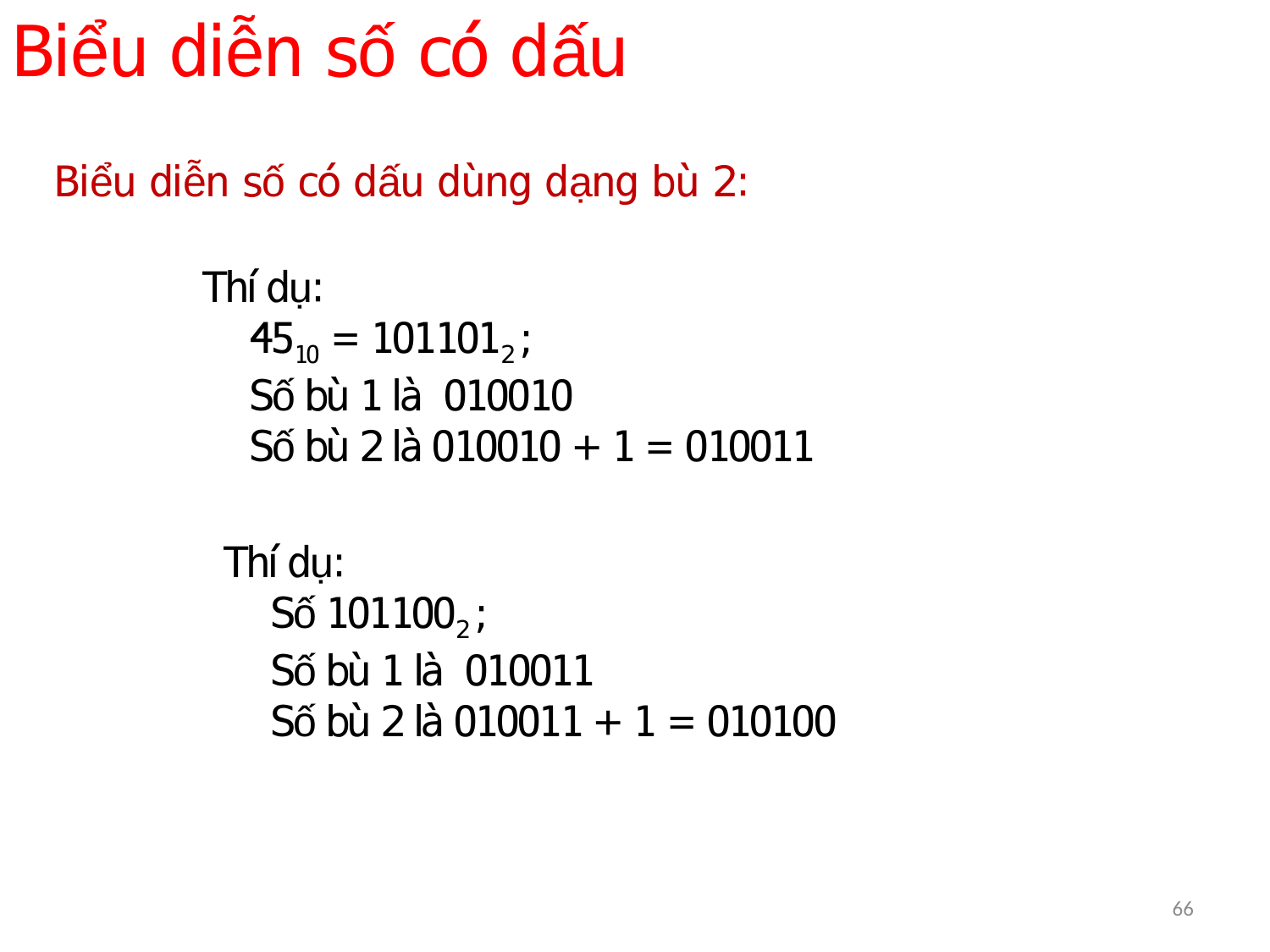

Biểu diễn số có dấu
Biểu diễn số có dấu dùng dạng bù 2:
Thí dụ:
    4510 = 1011012 ;
    Số bù 1 là  010010
    Số bù 2 là 010010 + 1 = 010011
Thí dụ:
    Số 1011002 ;
    Số bù 1 là  010011
    Số bù 2 là 010011 + 1 = 010100
66